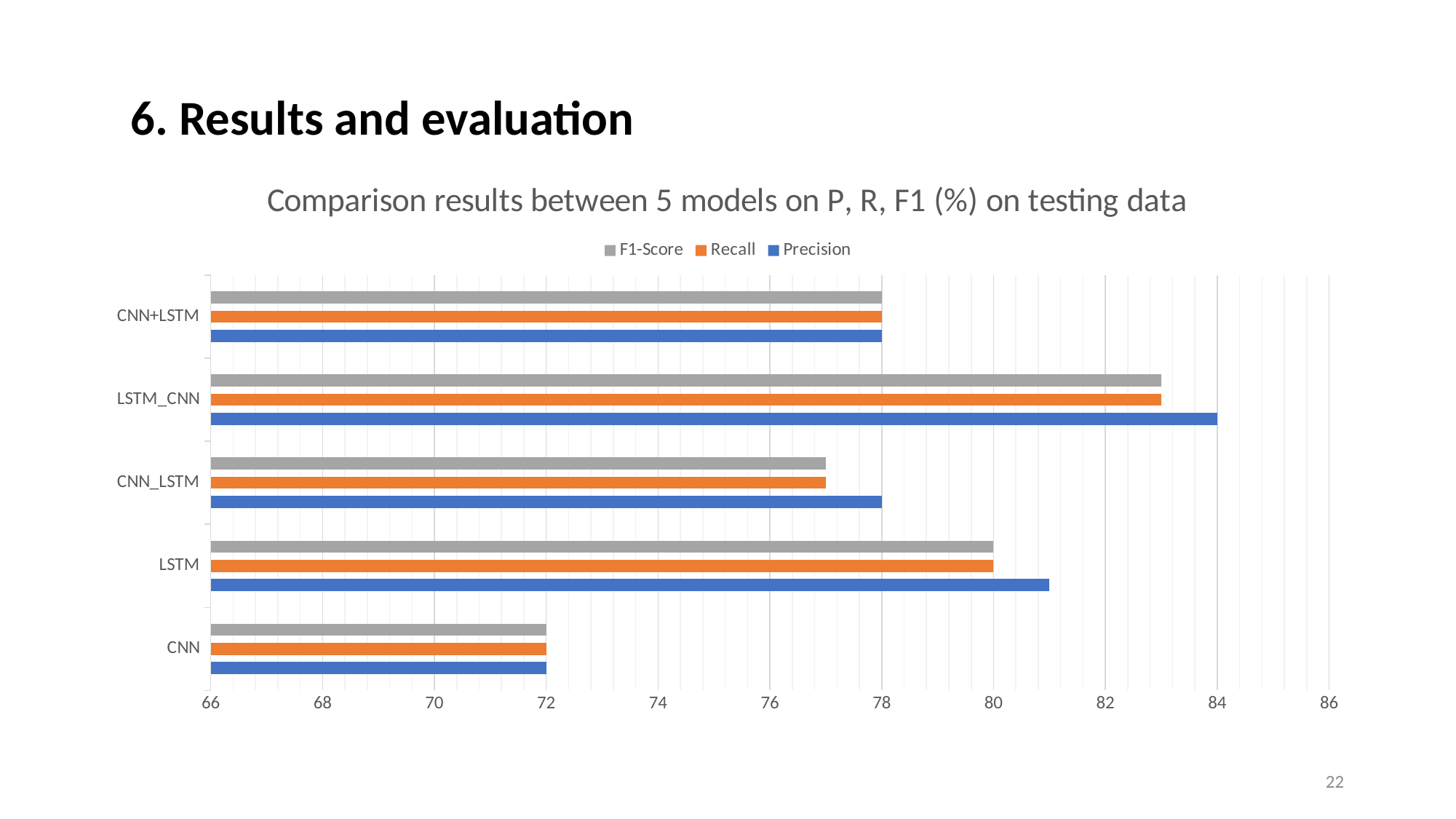

6. Results and evaluation

### Chart: Comparison results between 5 models on P, R, F1 (%) on testing data

| Category | Precision | Recall | F1-Score |
|---|---|---|---|
| CNN | 72.0 | 72.0 | 72.0 |
| LSTM | 81.0 | 80.0 | 80.0 |
| CNN_LSTM | 78.0 | 77.0 | 77.0 |
| LSTM_CNN | 84.0 | 83.0 | 83.0 |
| CNN+LSTM | 78.0 | 78.0 | 78.0 |
22